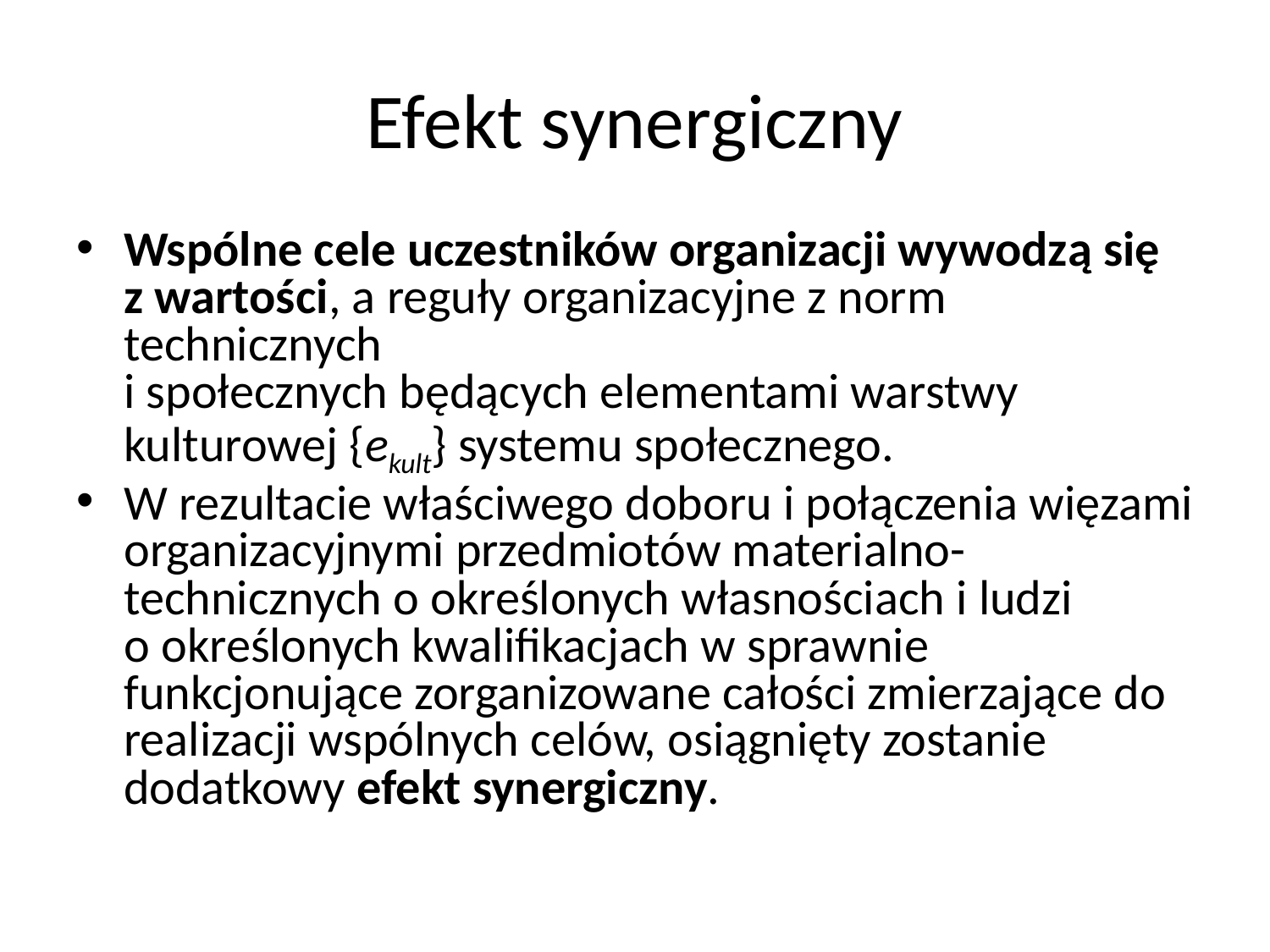

# Efekt synergiczny
Wspólne cele uczestników organizacji wywodzą się
z wartości, a reguły organizacyjne z norm technicznych
i społecznych będących elementami warstwy kulturowej {ekult} systemu społecznego.
W rezultacie właściwego doboru i połączenia więzami organizacyjnymi przedmiotów materialno-technicznych o określonych własnościach i ludzi
o określonych kwalifikacjach w sprawnie funkcjonujące zorganizowane całości zmierzające do realizacji wspólnych celów, osiągnięty zostanie dodatkowy efekt synergiczny.